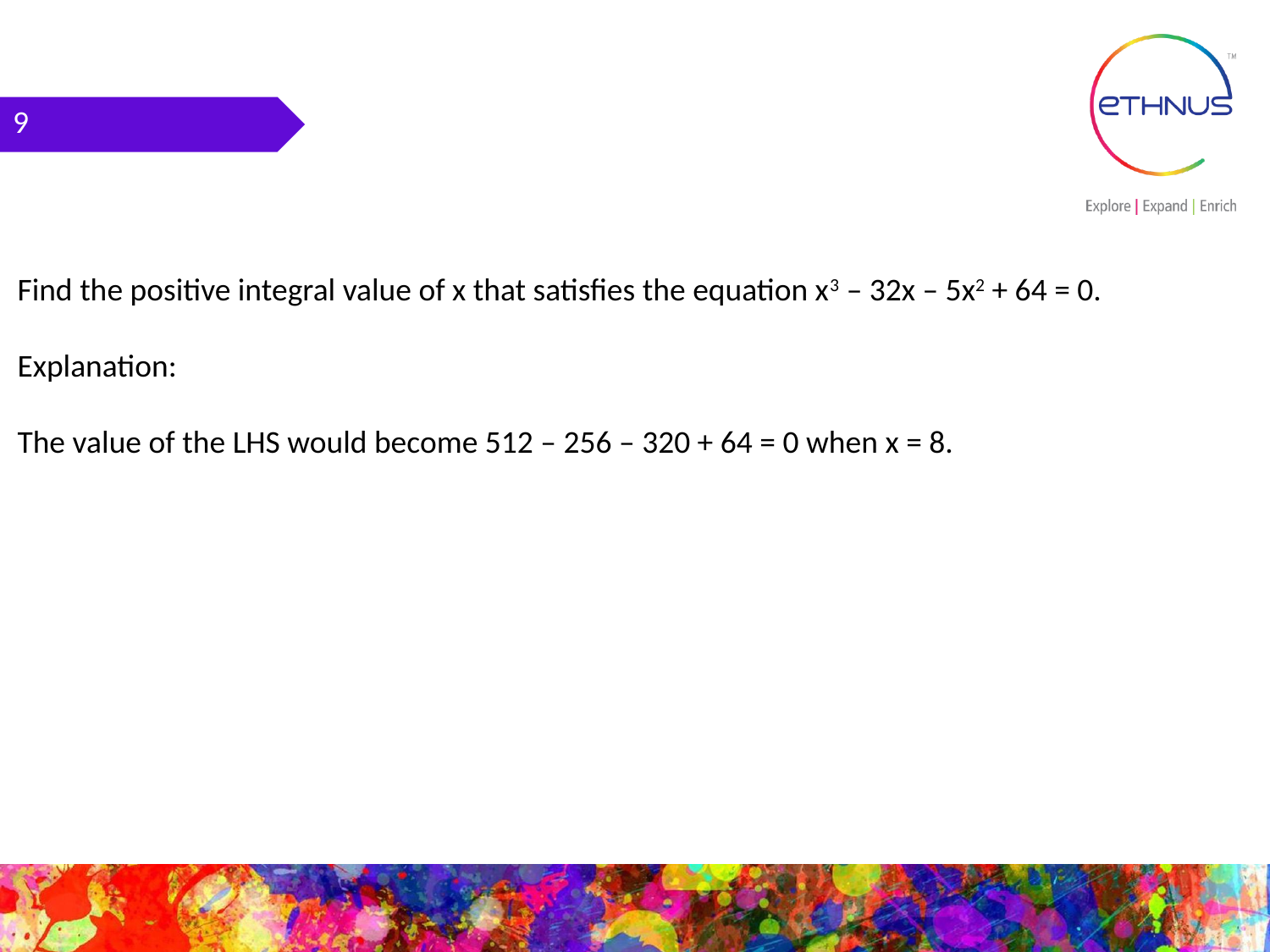

9
Find the positive integral value of x that satisfies the equation x3 – 32x – 5x2 + 64 = 0.

Explanation:

The value of the LHS would become 512 – 256 – 320 + 64 = 0 when x = 8.